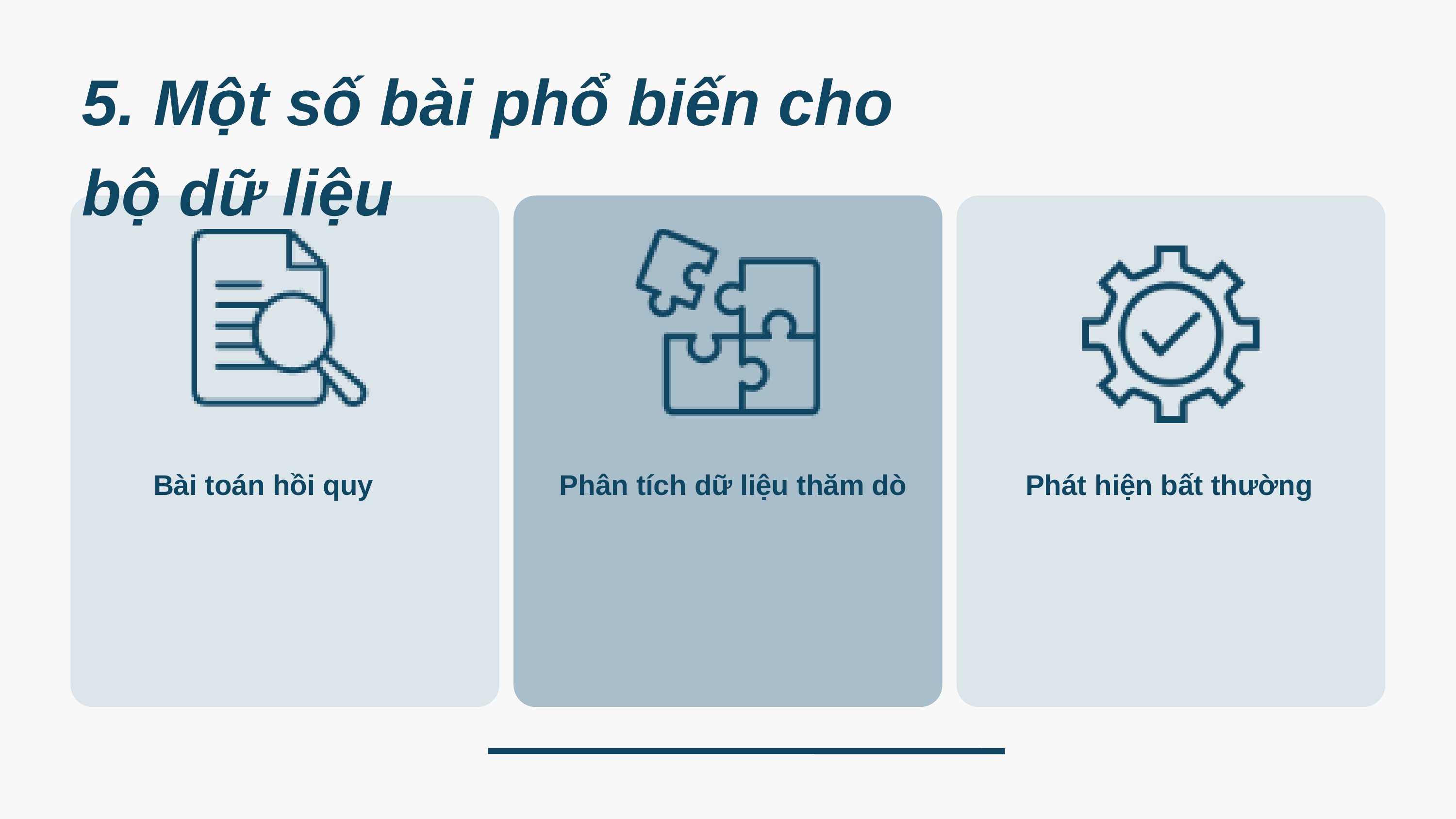

5. Một số bài phổ biến cho bộ dữ liệu

Bài toán hồi quy

Phân tích dữ liệu thăm dò

Phát hiện bất thường